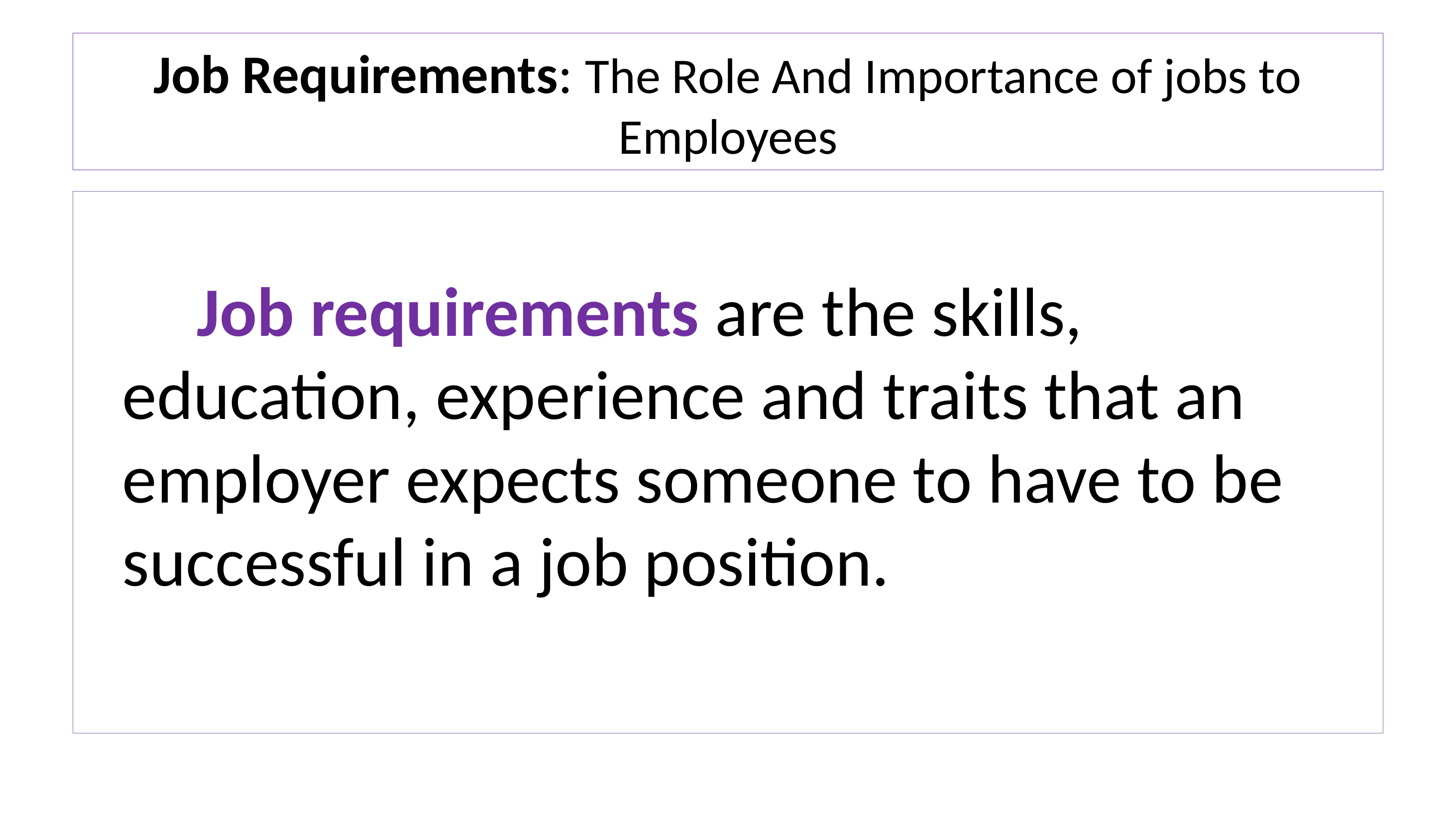

# Job Requirements: The Role And Importance of jobs to Employees

		Job requirements are the skills, education, experience and traits that an employer expects someone to have to be successful in a job position.